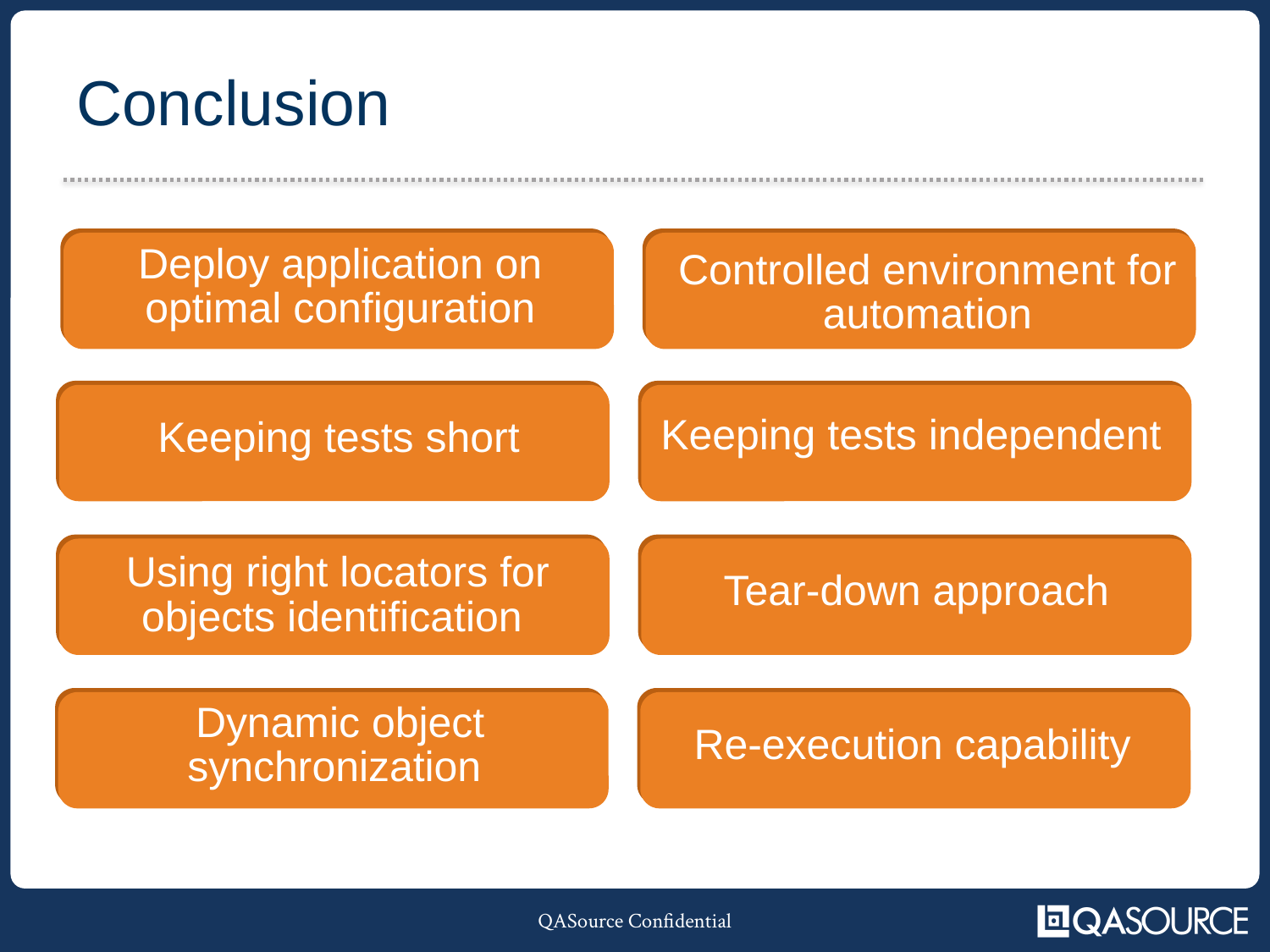

# Conclusion

Deploy application on optimal configuration
Controlled environment for automation

Keeping tests independent
Keeping tests short

Using right locators for objects identification
Tear-down approach

Dynamic object synchronization
Re-execution capability